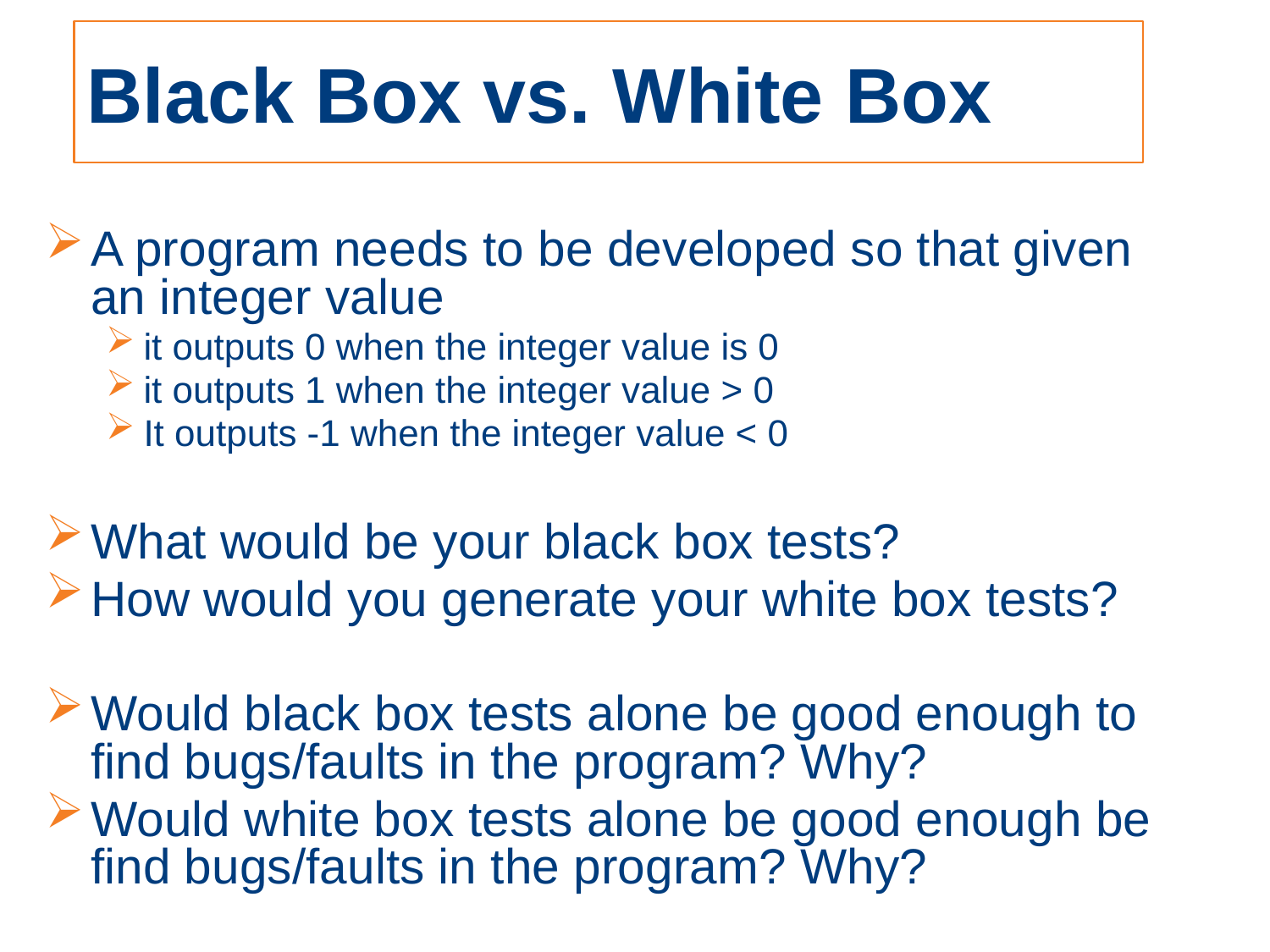

# Black Box vs. White Box
A program needs to be developed so that given an integer value
it outputs 0 when the integer value is 0
it outputs 1 when the integer value > 0
It outputs -1 when the integer value < 0

What would be your black box tests?
How would you generate your white box tests?

Would black box tests alone be good enough to find bugs/faults in the program? Why?
Would white box tests alone be good enough be find bugs/faults in the program? Why?